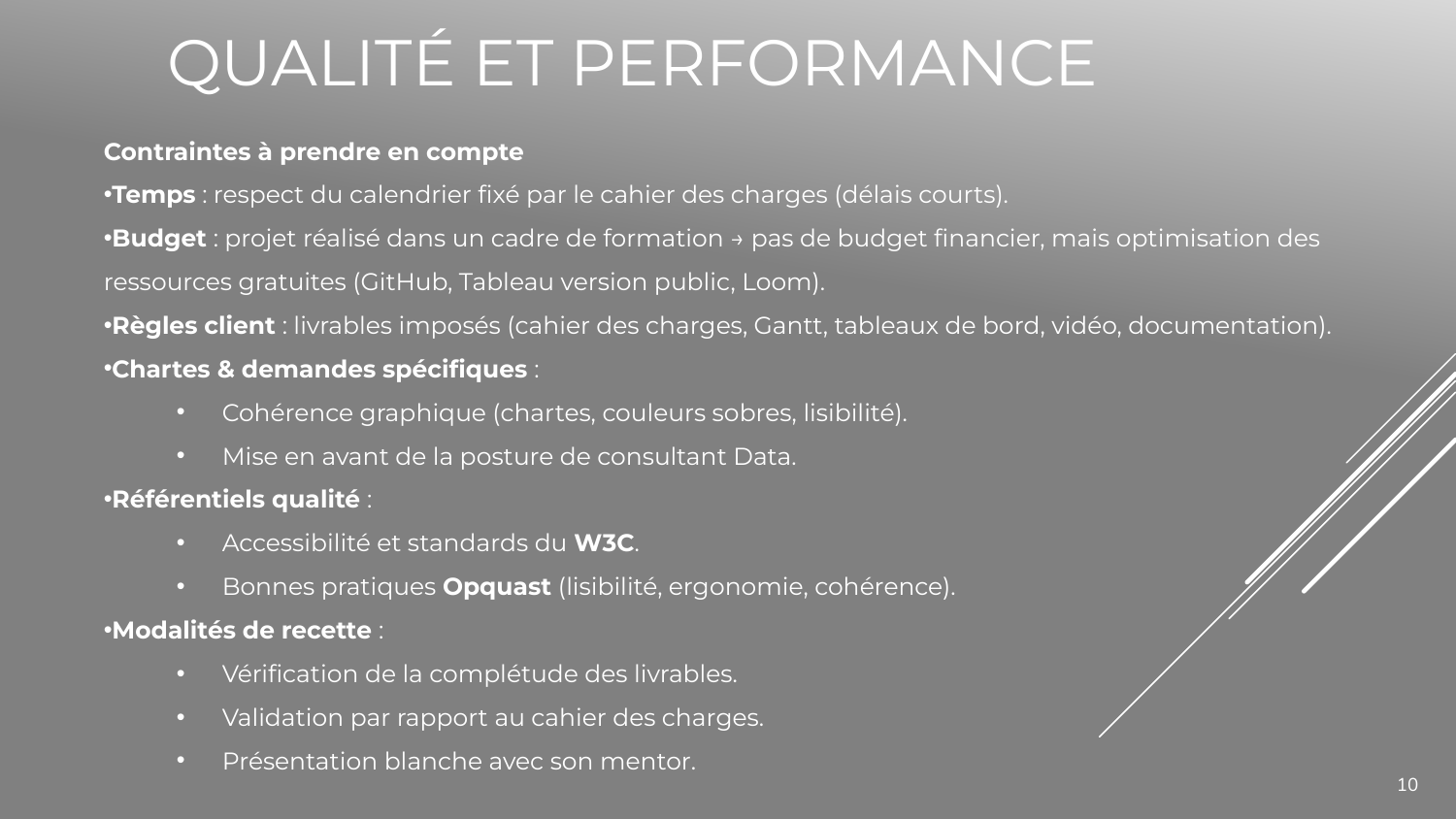

# Qualité et performance
Contraintes à prendre en compte
Temps : respect du calendrier fixé par le cahier des charges (délais courts).
Budget : projet réalisé dans un cadre de formation → pas de budget financier, mais optimisation des ressources gratuites (GitHub, Tableau version public, Loom).
Règles client : livrables imposés (cahier des charges, Gantt, tableaux de bord, vidéo, documentation).
Chartes & demandes spécifiques :
Cohérence graphique (chartes, couleurs sobres, lisibilité).
Mise en avant de la posture de consultant Data.
Référentiels qualité :
Accessibilité et standards du W3C.
Bonnes pratiques Opquast (lisibilité, ergonomie, cohérence).
Modalités de recette :
Vérification de la complétude des livrables.
Validation par rapport au cahier des charges.
Présentation blanche avec son mentor.
10